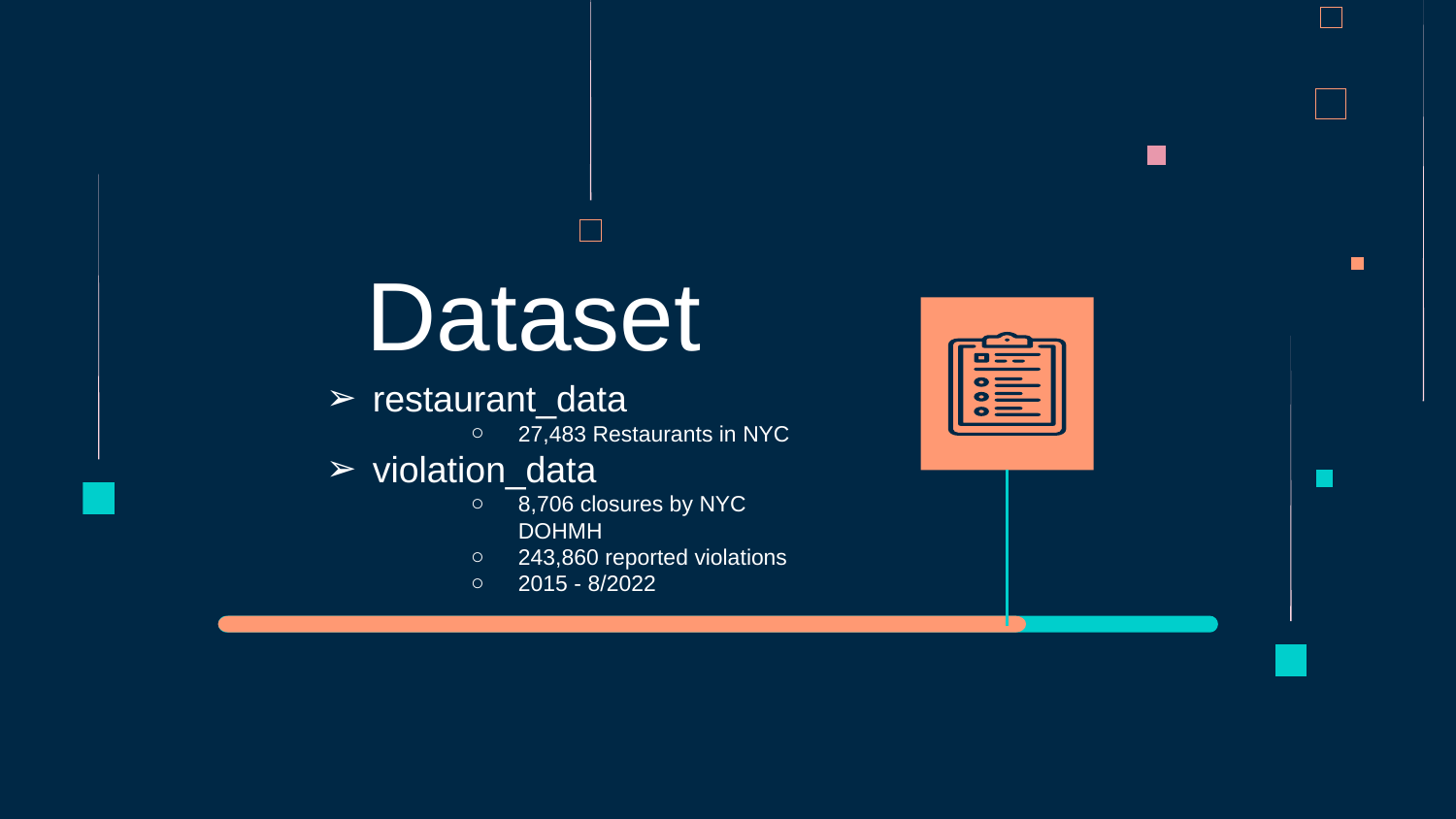

# Dataset

restaurant_data
27,483 Restaurants in NYC
violation_data
8,706 closures by NYC DOHMH
243,860 reported violations
2015 - 8/2022